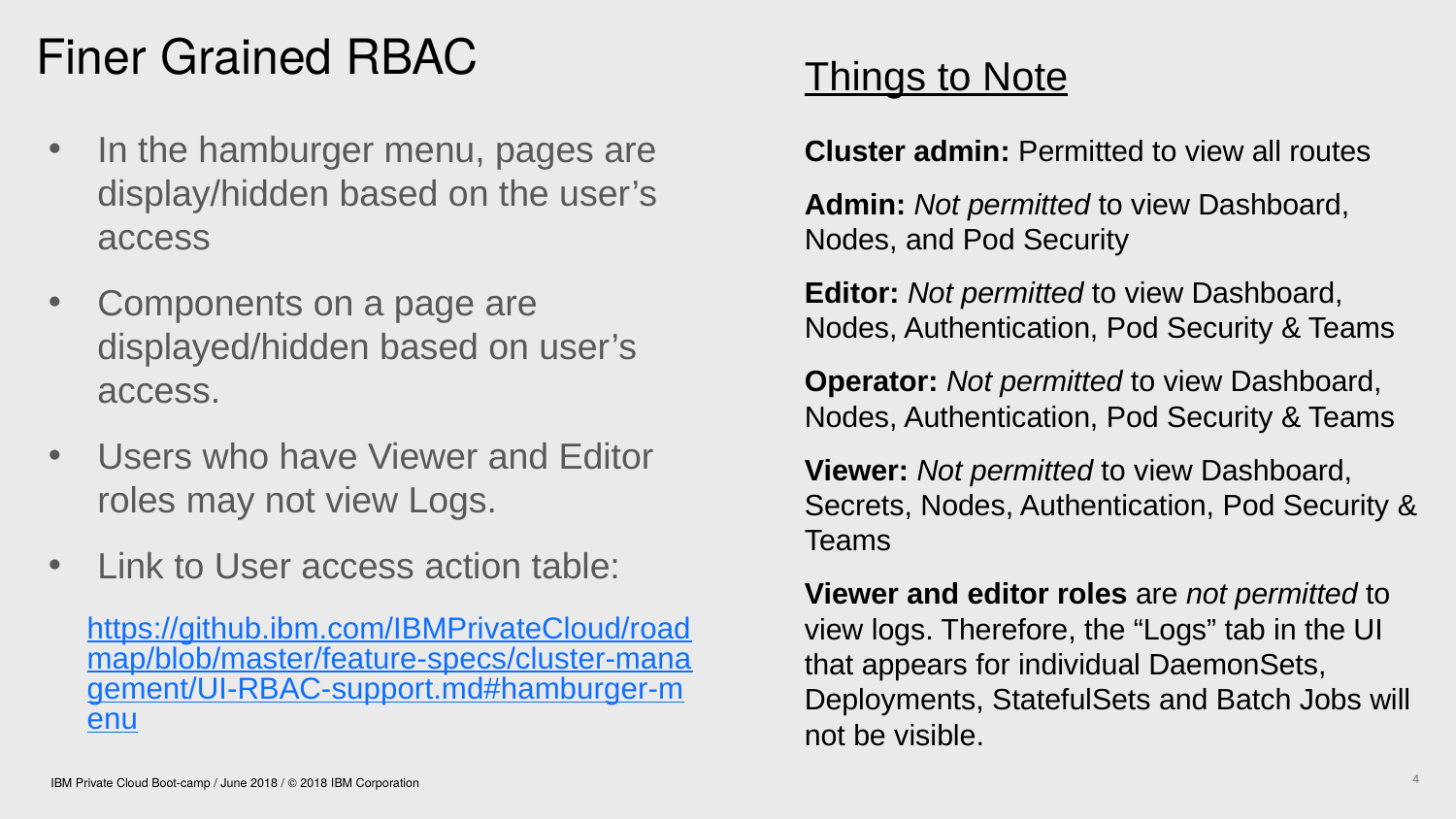

Things to Note
Finer Grained RBAC

Cluster admin: Permitted to view all routes
Admin: Not permitted to view Dashboard, Nodes, and Pod Security
Editor: Not permitted to view Dashboard, Nodes, Authentication, Pod Security & Teams
Operator: Not permitted to view Dashboard, Nodes, Authentication, Pod Security & Teams
Viewer: Not permitted to view Dashboard, Secrets, Nodes, Authentication, Pod Security & Teams
Viewer and editor roles are not permitted to view logs. Therefore, the “Logs” tab in the UI that appears for individual DaemonSets, Deployments, StatefulSets and Batch Jobs will not be visible.
In the hamburger menu, pages are display/hidden based on the user’s access
Components on a page are displayed/hidden based on user’s access.
Users who have Viewer and Editor roles may not view Logs.
Link to User access action table:
https://github.ibm.com/IBMPrivateCloud/roadmap/blob/master/feature-specs/cluster-management/UI-RBAC-support.md#hamburger-menu

IBM Private Cloud Boot-camp / June 2018 / © 2018 IBM Corporation
4